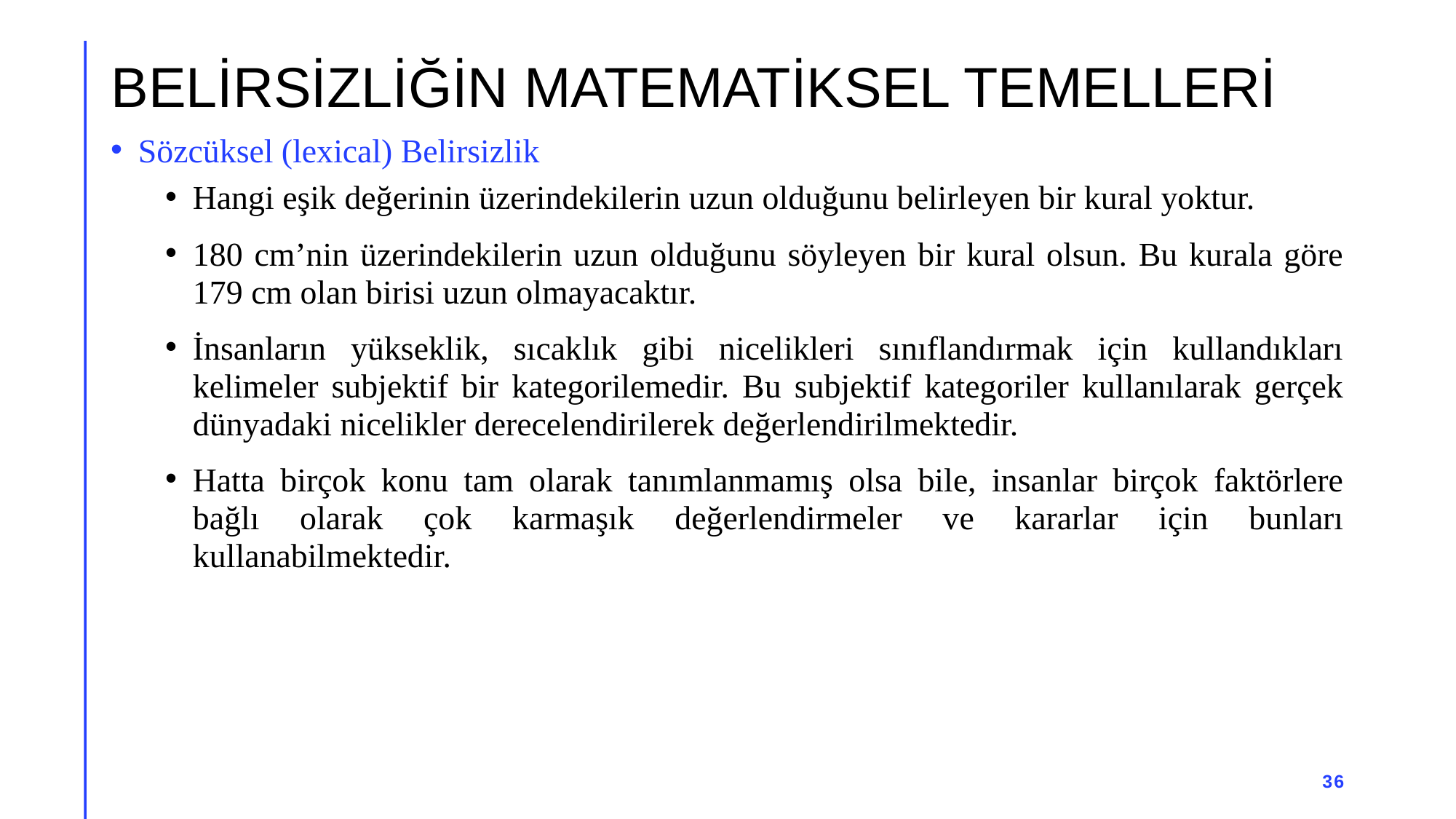

# BELİRSİZLİĞİN MATEMATİKSEL TEMELLERİ
Sözcüksel (lexical) Belirsizlik
Hangi eşik değerinin üzerindekilerin uzun olduğunu belirleyen bir kural yoktur.
180 cm’nin üzerindekilerin uzun olduğunu söyleyen bir kural olsun. Bu kurala göre 179 cm olan birisi uzun olmayacaktır.
İnsanların yükseklik, sıcaklık gibi nicelikleri sınıflandırmak için kullandıkları kelimeler subjektif bir kategorilemedir. Bu subjektif kategoriler kullanılarak gerçek dünyadaki nicelikler derecelendirilerek değerlendirilmektedir.
Hatta birçok konu tam olarak tanımlanmamış olsa bile, insanlar birçok faktörlere bağlı olarak çok karmaşık değerlendirmeler ve kararlar için bunları kullanabilmektedir.
36